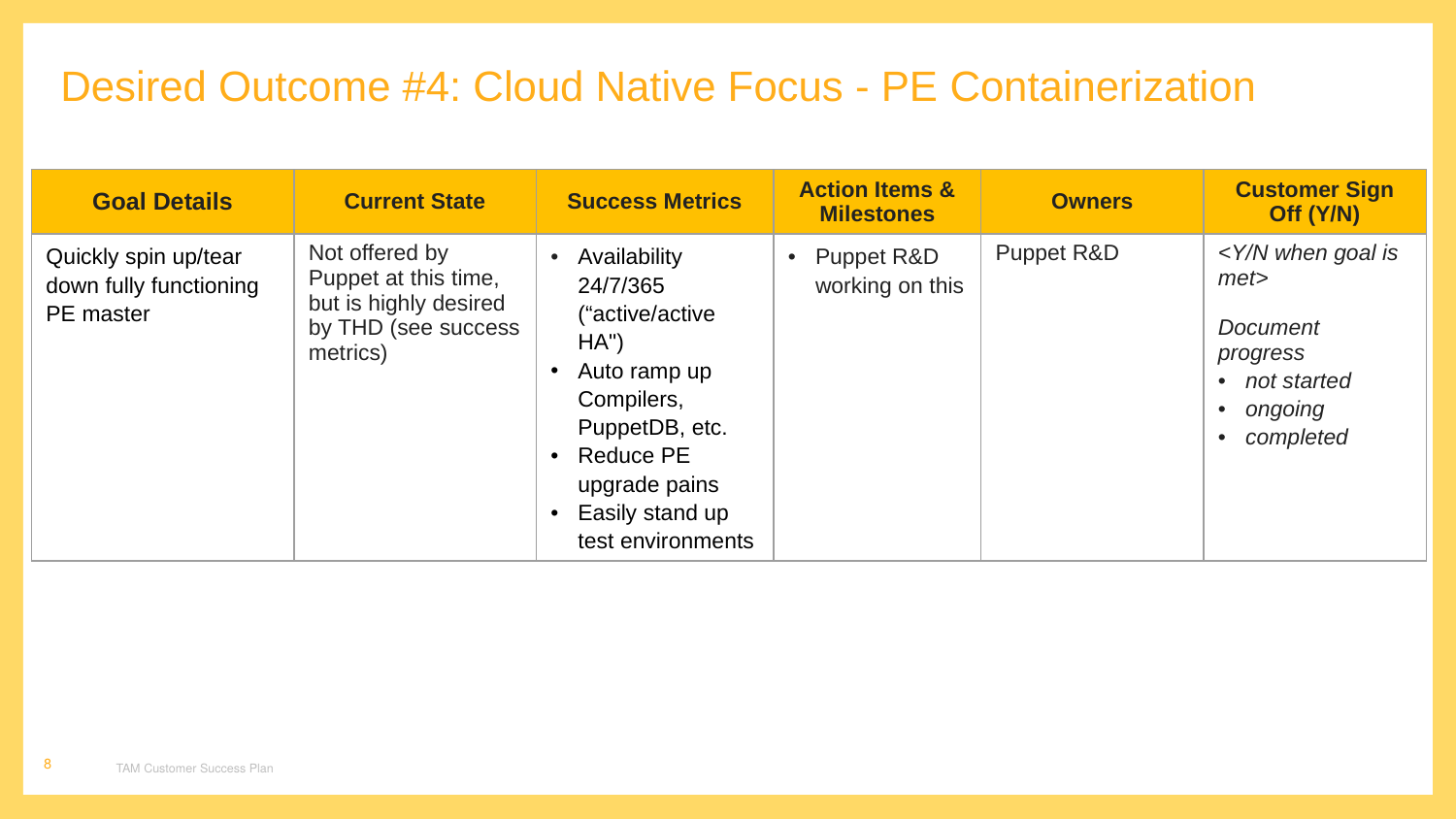

Desired Outcome #4: Cloud Native Focus - PE Containerization

| Goal Details | Current State | Success Metrics | Action Items & Milestones | Owners | Customer Sign Off (Y/N) |
| --- | --- | --- | --- | --- | --- |
| Quickly spin up/tear down fully functioning PE master | Not offered by Puppet at this time, but is highly desired by THD (see success metrics) | Availability 24/7/365 (“active/active HA") Auto ramp up Compilers, PuppetDB, etc. Reduce PE upgrade pains Easily stand up test environments | Puppet R&D working on this | Puppet R&D | <Y/N when goal is met> Document progress not started ongoing completed |
8
TAM Customer Success Plan